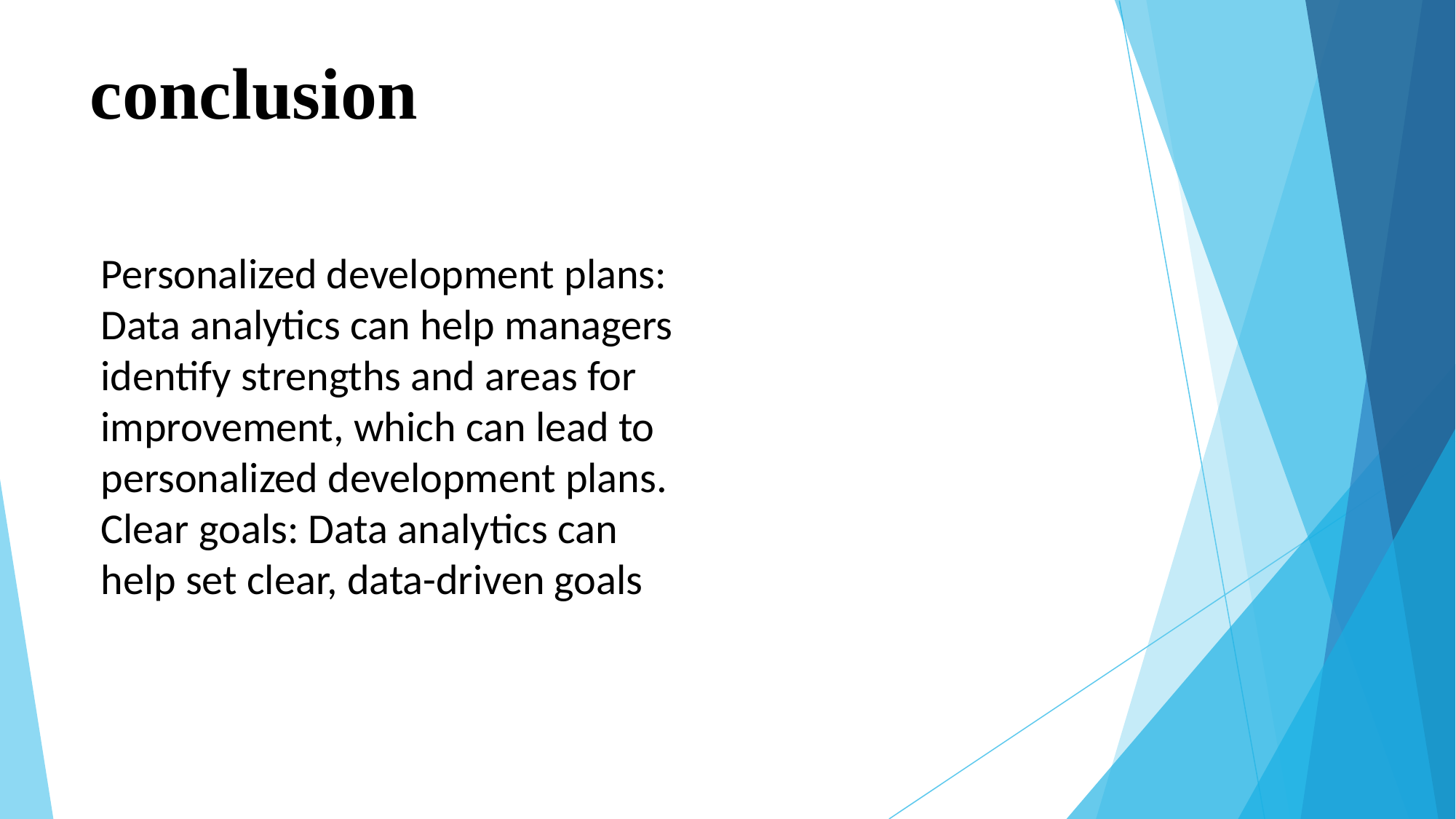

# conclusion
Personalized development plans: Data analytics can help managers identify strengths and areas for improvement, which can lead to personalized development plans.
Clear goals: Data analytics can help set clear, data-driven goals